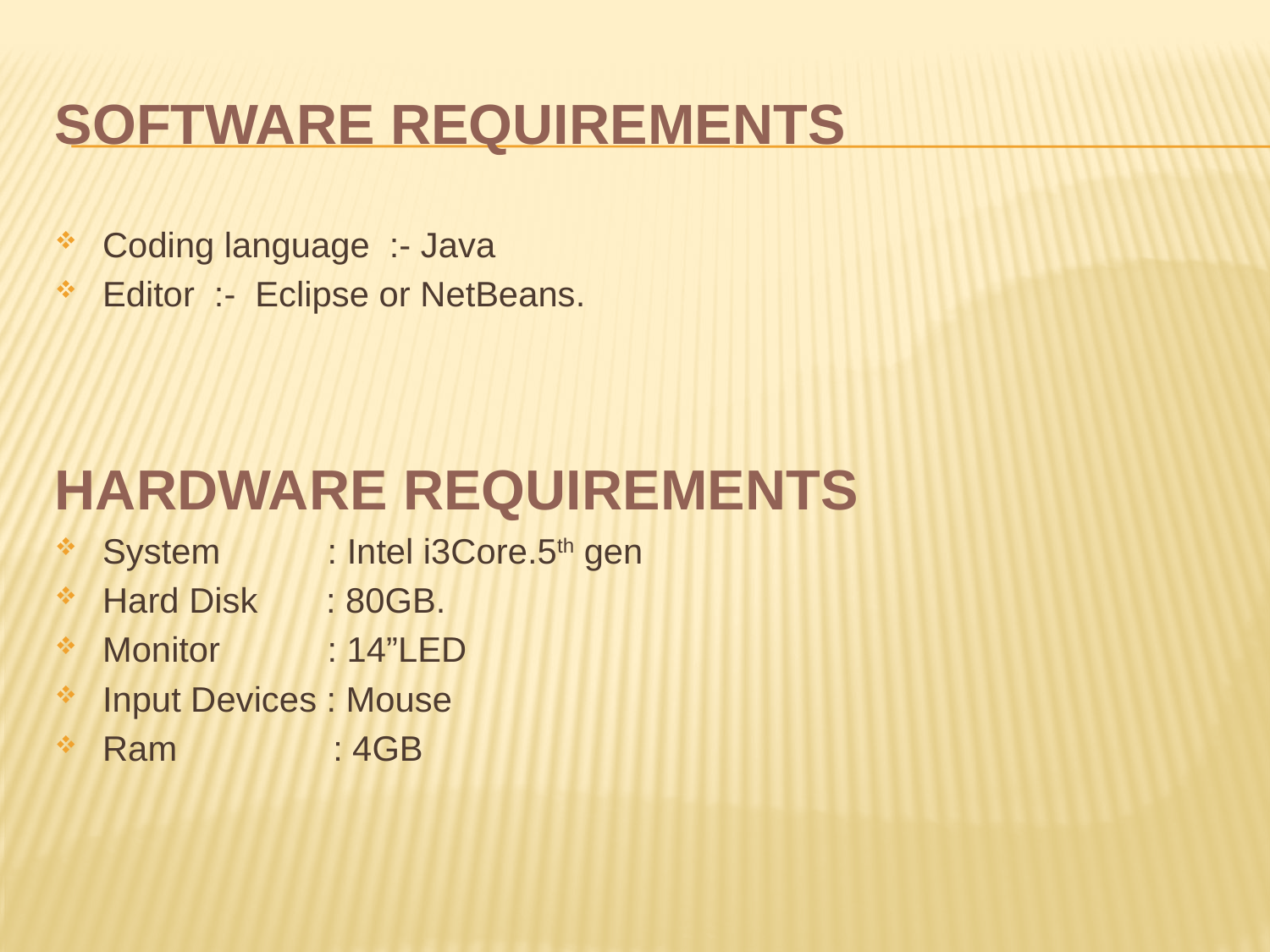

# Software requirements
Coding language  :- Java
Editor  :-  Eclipse or NetBeans.

HARDWARE REQUIREMENTS
System           : Intel i3Core.5th gen
Hard Disk       : 80GB.
Monitor           : 14”LED
Input Devices : Mouse
Ram                : 4GB